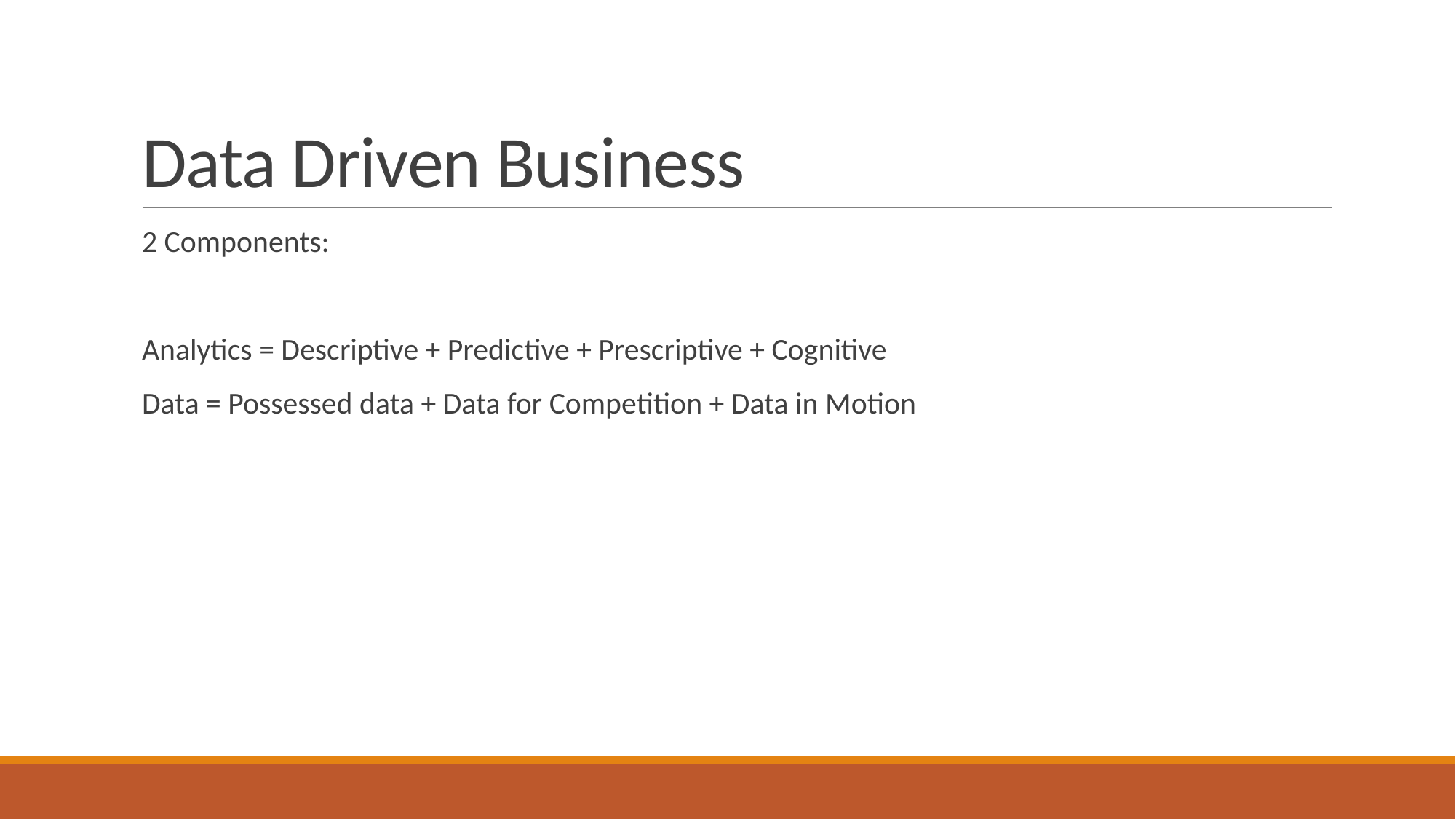

# Data Driven Business
2 Components:

Analytics = Descriptive + Predictive + Prescriptive + Cognitive
Data = Possessed data + Data for Competition + Data in Motion